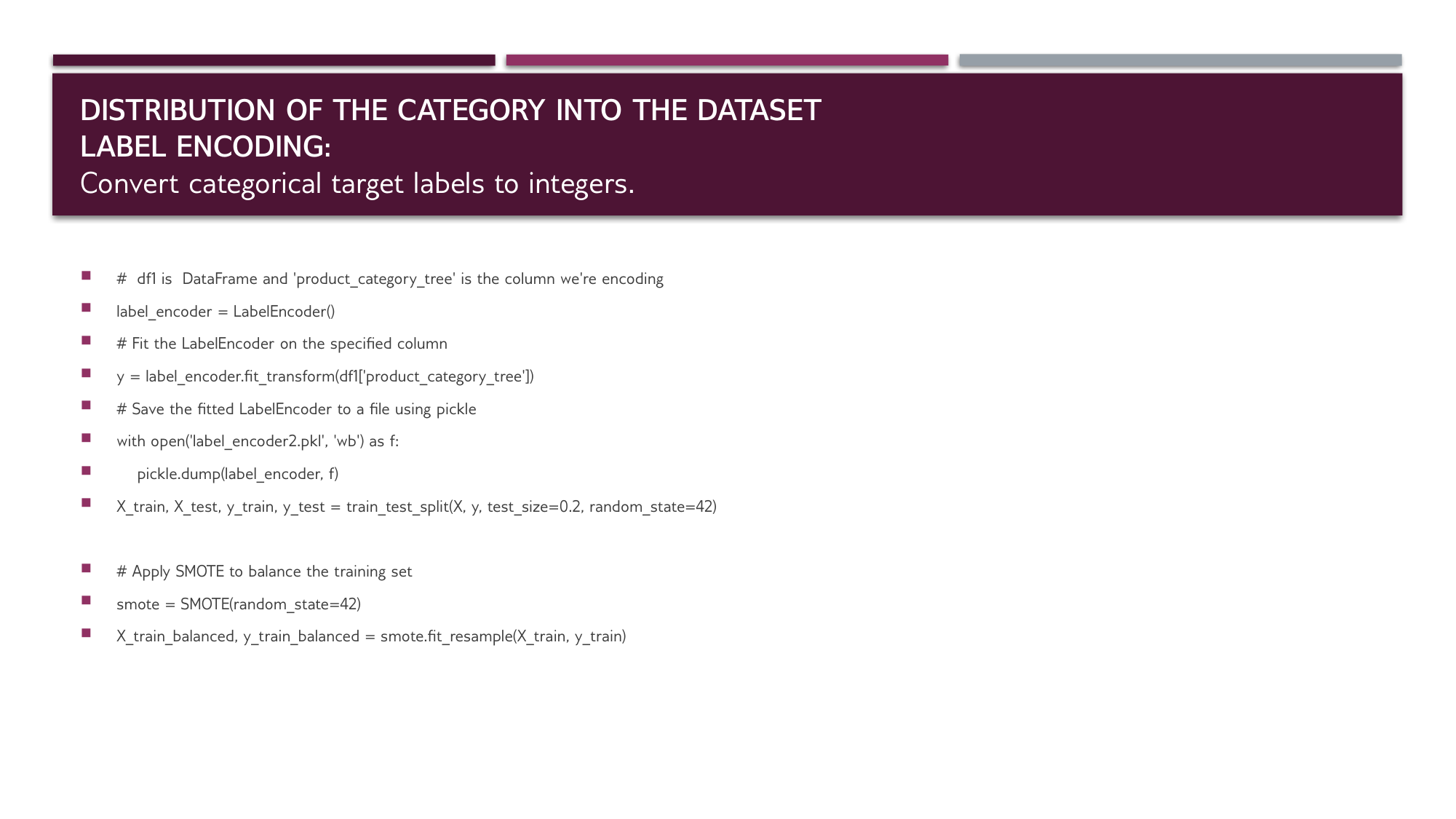

# Distribution of the category into the dataset Label Encoding: Convert categorical target labels to integers.
#  df1 is  DataFrame and 'product_category_tree' is the column we're encoding
label_encoder = LabelEncoder()
# Fit the LabelEncoder on the specified column
y = label_encoder.fit_transform(df1['product_category_tree'])
# Save the fitted LabelEncoder to a file using pickle
with open('label_encoder2.pkl', 'wb') as f:
    pickle.dump(label_encoder, f)
X_train, X_test, y_train, y_test = train_test_split(X, y, test_size=0.2, random_state=42)

# Apply SMOTE to balance the training set
smote = SMOTE(random_state=42)
X_train_balanced, y_train_balanced = smote.fit_resample(X_train, y_train)